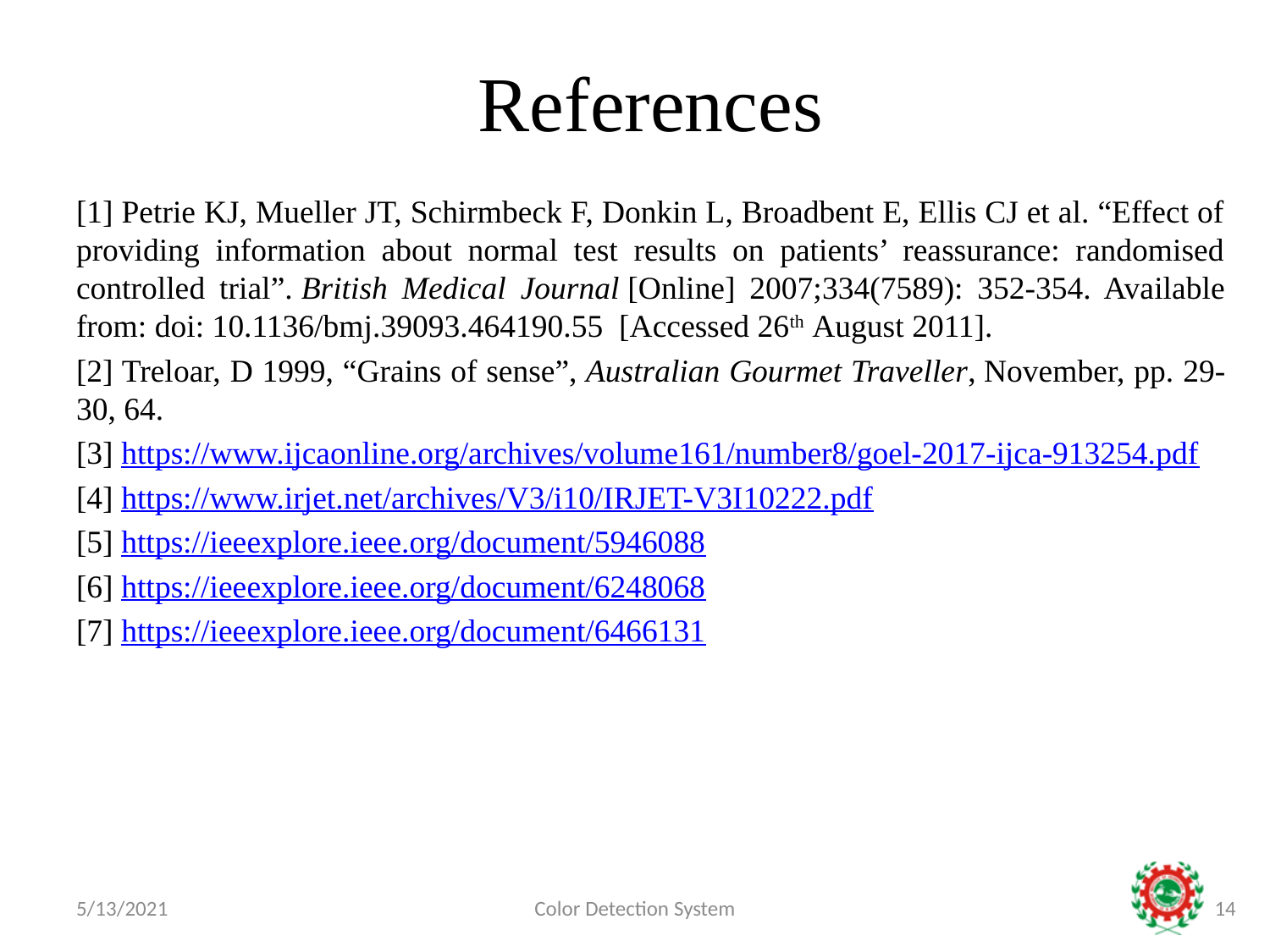

# References
[1] Petrie KJ, Mueller JT, Schirmbeck F, Donkin L, Broadbent E, Ellis CJ et al. “Effect of providing information about normal test results on patients’ reassurance: randomised controlled trial”. British Medical Journal [Online] 2007;334(7589): 352-354. Available from: doi: 10.1136/bmj.39093.464190.55  [Accessed 26th August 2011].
[2] Treloar, D 1999, “Grains of sense”, Australian Gourmet Traveller, November, pp. 29-30, 64.
[3] https://www.ijcaonline.org/archives/volume161/number8/goel-2017-ijca-913254.pdf
[4] https://www.irjet.net/archives/V3/i10/IRJET-V3I10222.pdf
[5] https://ieeexplore.ieee.org/document/5946088
[6] https://ieeexplore.ieee.org/document/6248068
[7] https://ieeexplore.ieee.org/document/6466131

5/13/2021
Color Detection System
14